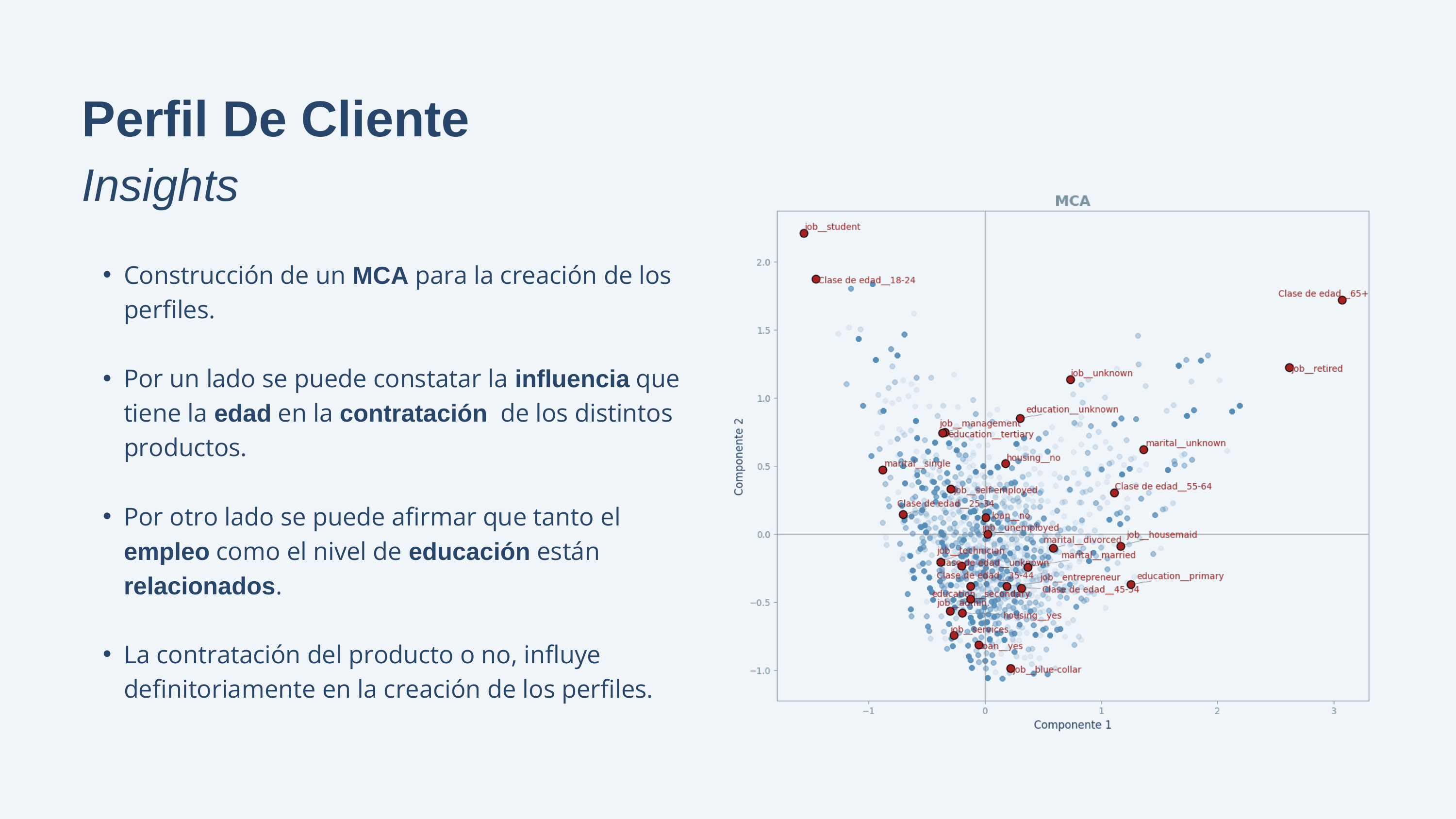

Perfil De Cliente
Insights

Construcción de un MCA para la creación de los perfiles.

Por un lado se puede constatar la influencia que tiene la edad en la contratación  de los distintos productos.

Por otro lado se puede afirmar que tanto el empleo como el nivel de educación están relacionados.

La contratación del producto o no, influye definitoriamente en la creación de los perfiles.